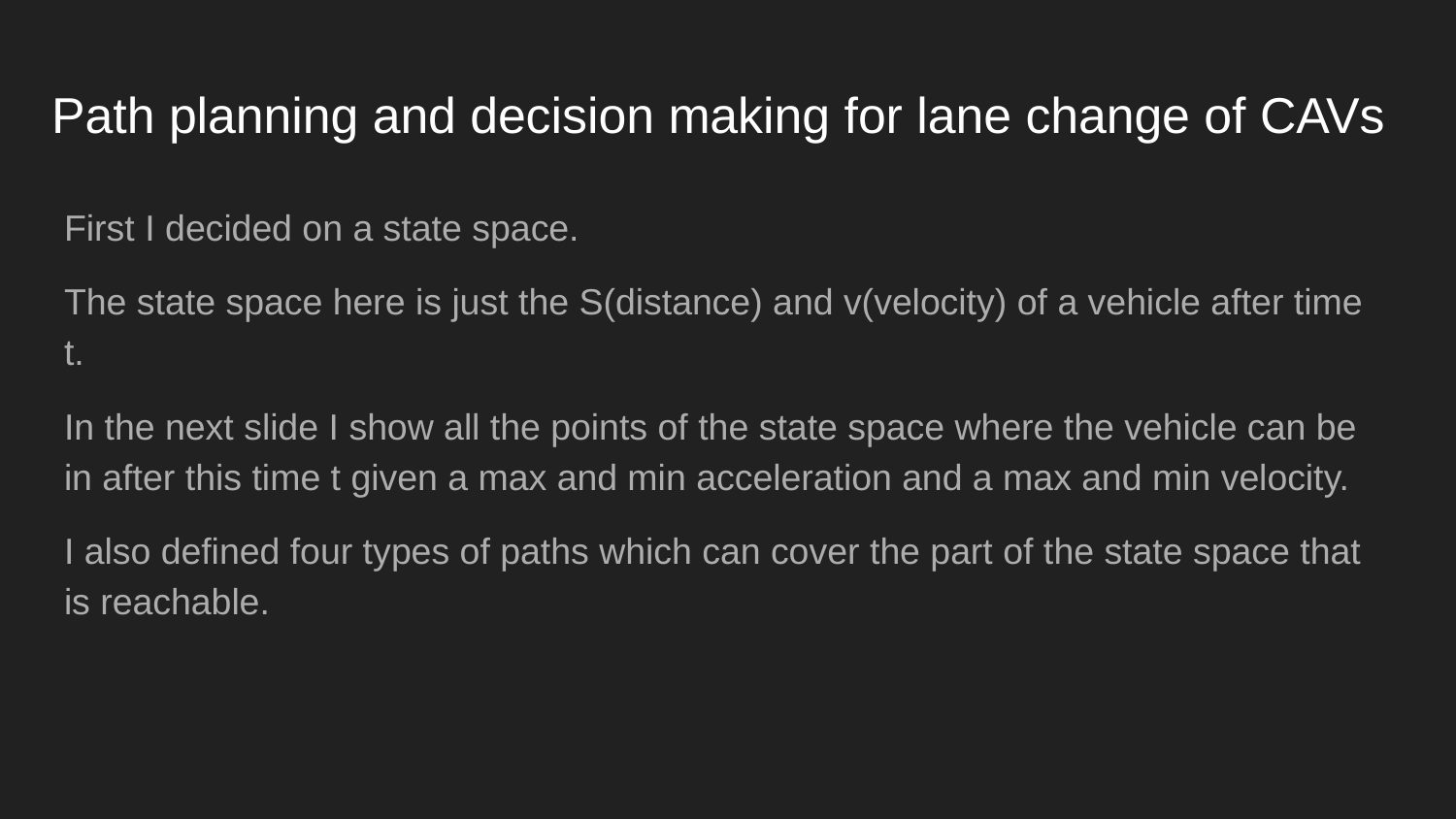

# Path planning and decision making for lane change of CAVs
First I decided on a state space.
The state space here is just the S(distance) and v(velocity) of a vehicle after time t.
In the next slide I show all the points of the state space where the vehicle can be in after this time t given a max and min acceleration and a max and min velocity.
I also defined four types of paths which can cover the part of the state space that is reachable.